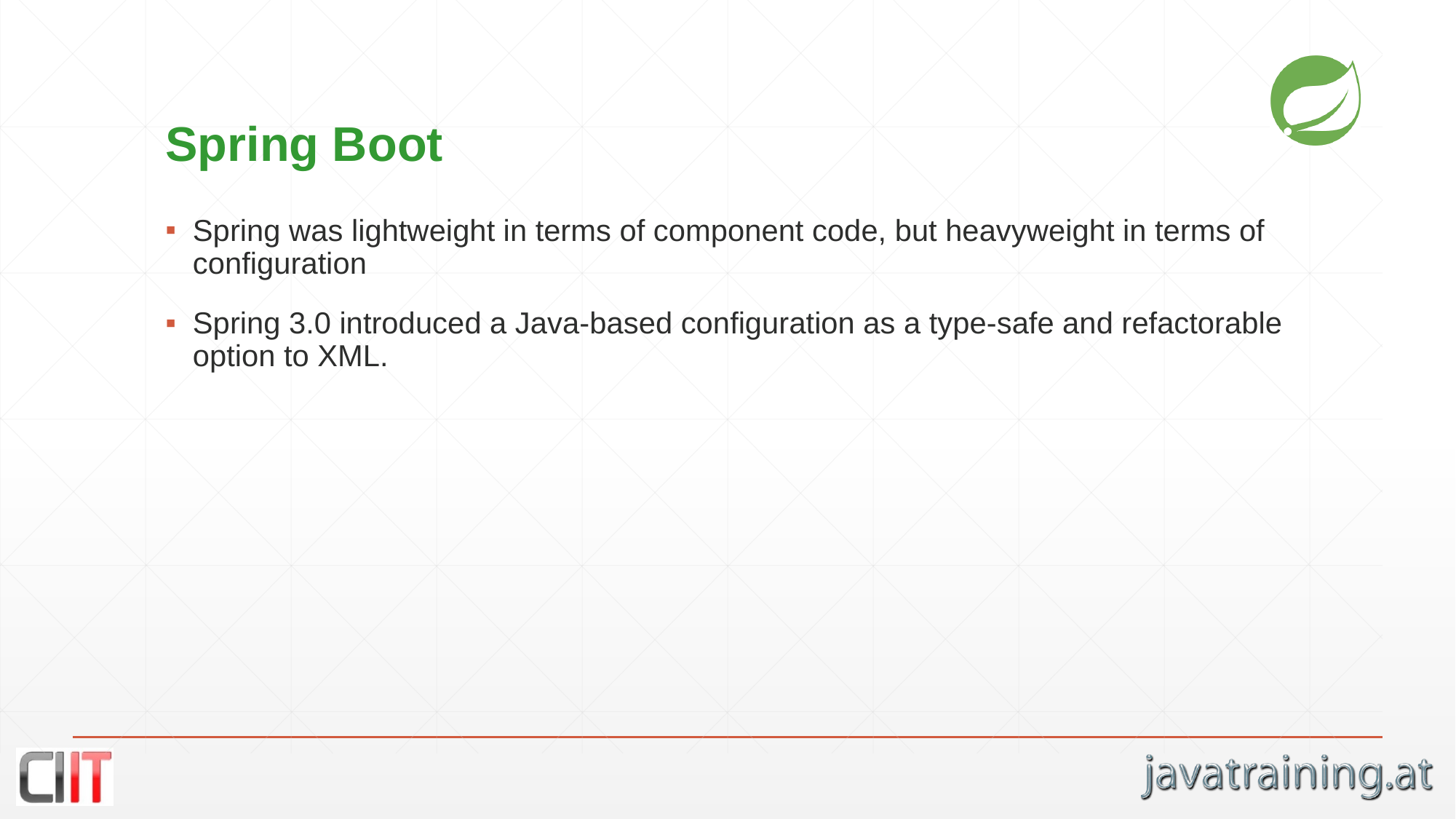

# Spring Boot
Spring was lightweight in terms of component code, but heavyweight in terms of configuration
Spring 3.0 introduced a Java-based configuration as a type-safe and refactorable option to XML.